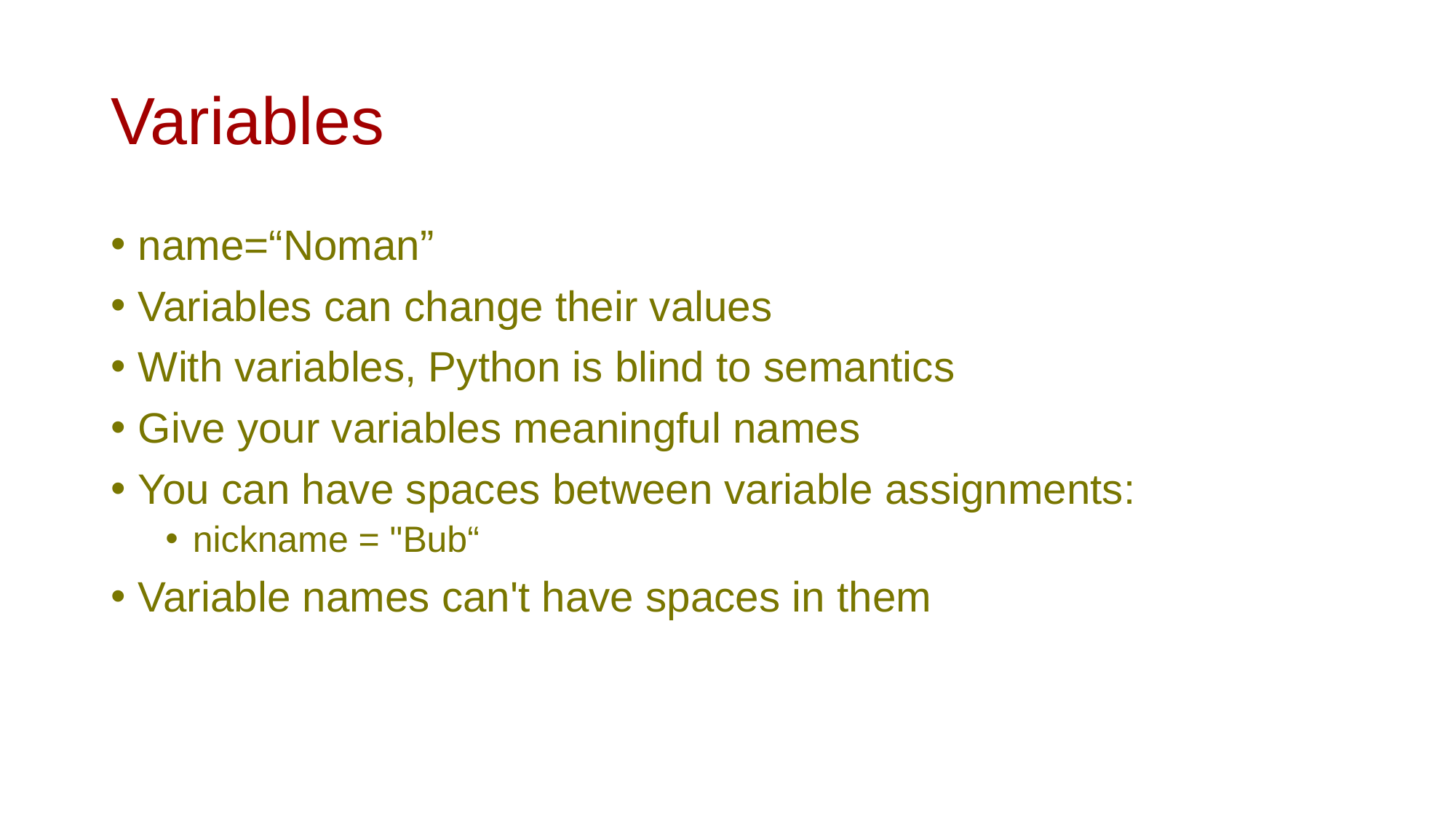

# Variables
name=“Noman”
Variables can change their values
With variables, Python is blind to semantics
Give your variables meaningful names
You can have spaces between variable assignments:
nickname = "Bub“
Variable names can't have spaces in them